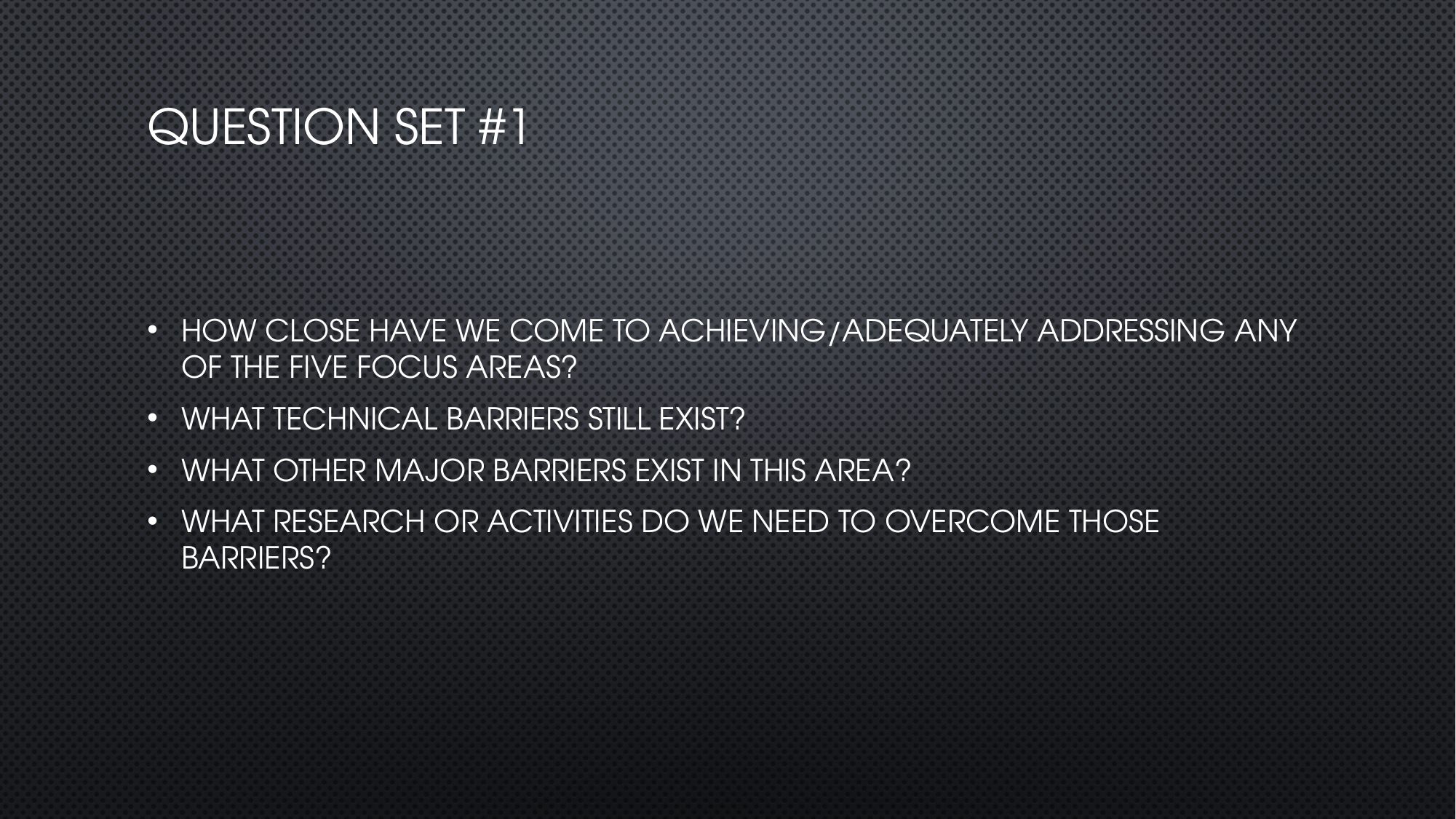

# Question set #1
How close have we come to achieving/adequately addressing any of the five focus areas?
What technical barriers still exist?
What other major barriers exist in this area?
What research or activities do we need to overcome those barriers?